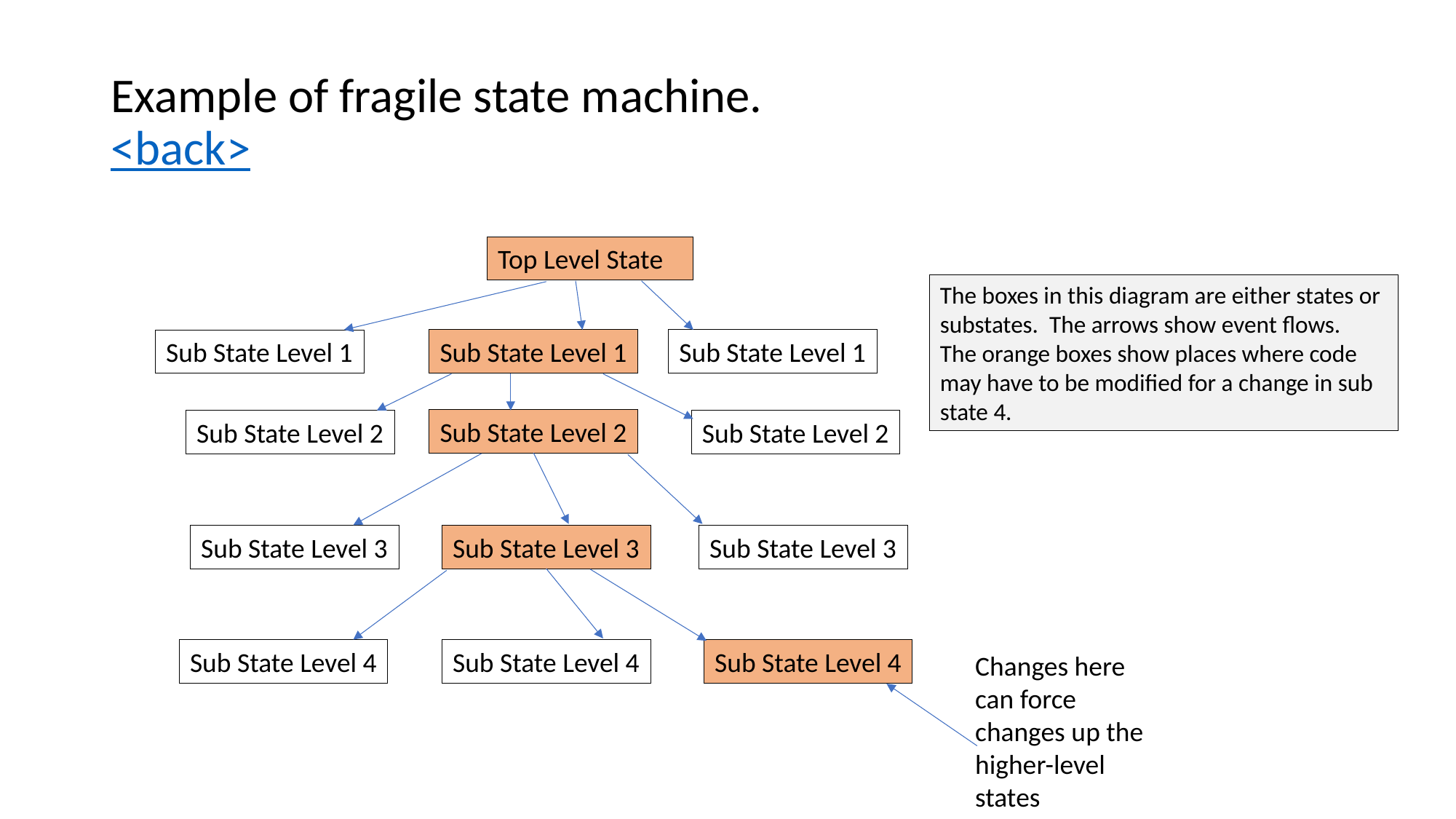

# Example of fragile state machine. <back>
Top Level State
The boxes in this diagram are either states or substates.  The arrows show event flows.
The orange boxes show places where code may have to be modified for a change in sub state 4.
Sub State Level 1
Sub State Level 1
Sub State Level 1
Sub State Level 2
Sub State Level 2
Sub State Level 2
Sub State Level 3
Sub State Level 3
Sub State Level 3
Sub State Level 4
Sub State Level 4
Sub State Level 4
Changes here can force changes up the higher-level states